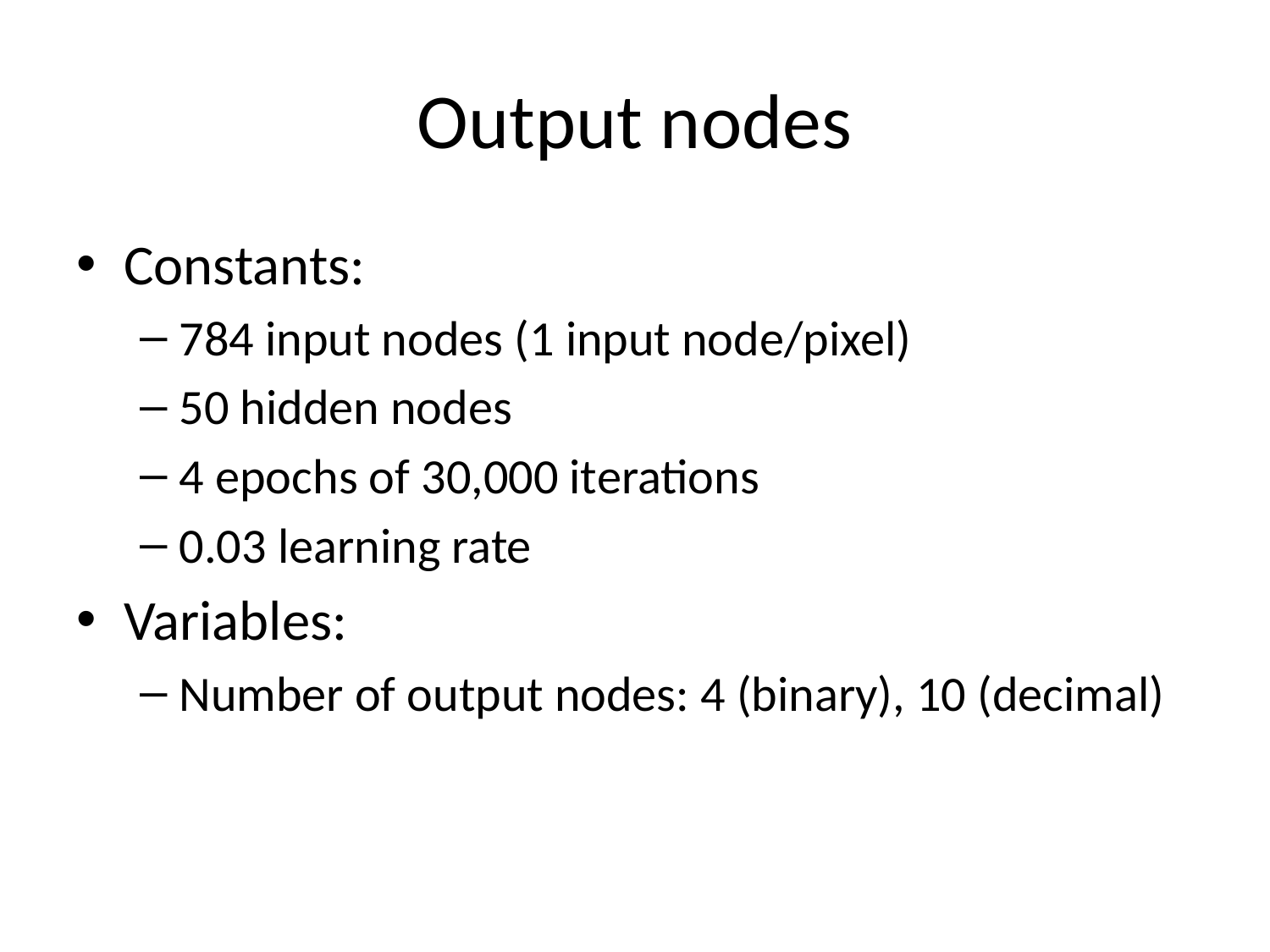

# Output nodes
Constants:
784 input nodes (1 input node/pixel)
50 hidden nodes
4 epochs of 30,000 iterations
0.03 learning rate
Variables:
Number of output nodes: 4 (binary), 10 (decimal)